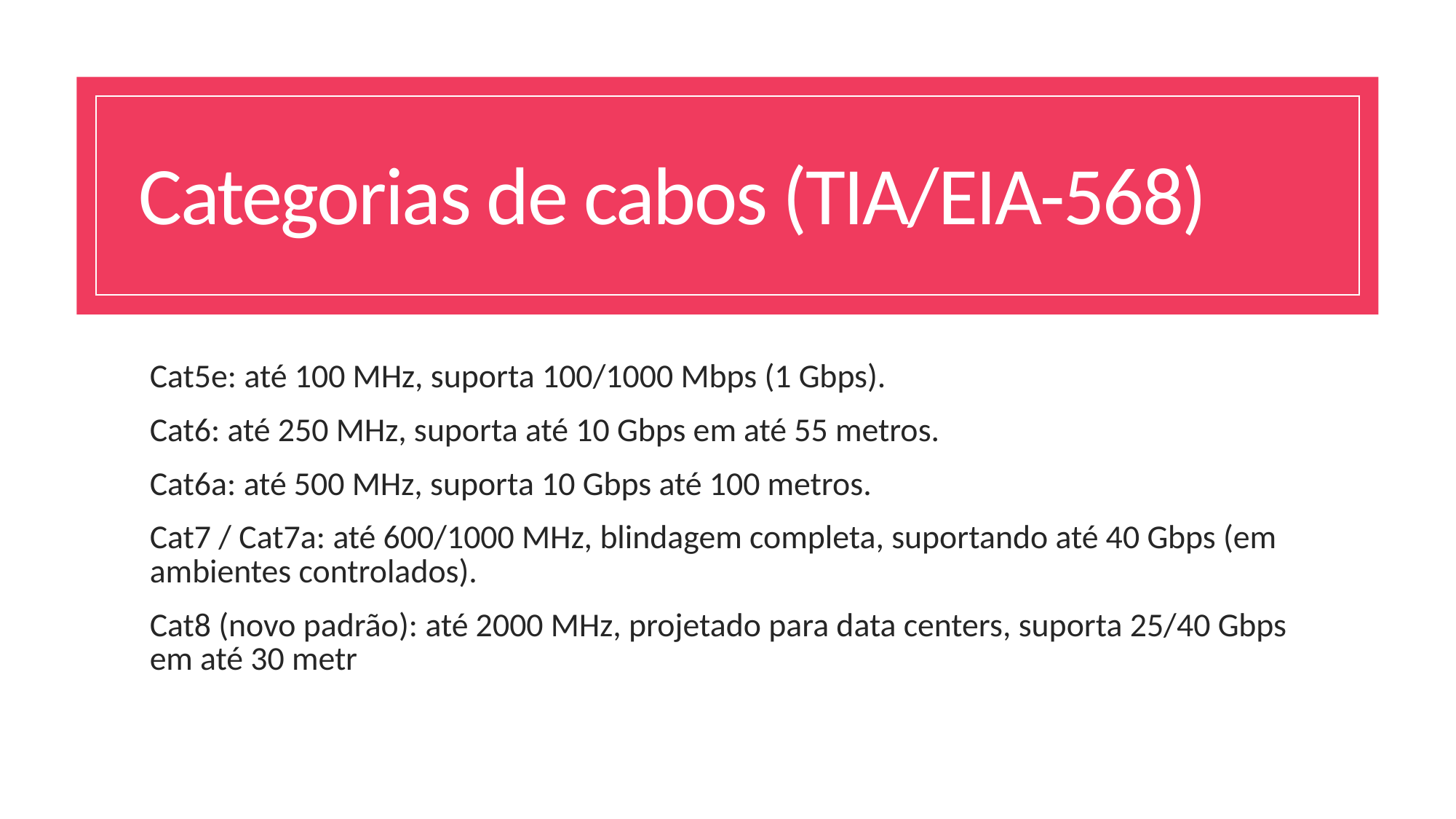

# Categorias de cabos (TIA/EIA-568)
Cat5e: até 100 MHz, suporta 100/1000 Mbps (1 Gbps).
Cat6: até 250 MHz, suporta até 10 Gbps em até 55 metros.
Cat6a: até 500 MHz, suporta 10 Gbps até 100 metros.
Cat7 / Cat7a: até 600/1000 MHz, blindagem completa, suportando até 40 Gbps (em ambientes controlados).
Cat8 (novo padrão): até 2000 MHz, projetado para data centers, suporta 25/40 Gbps em até 30 metr